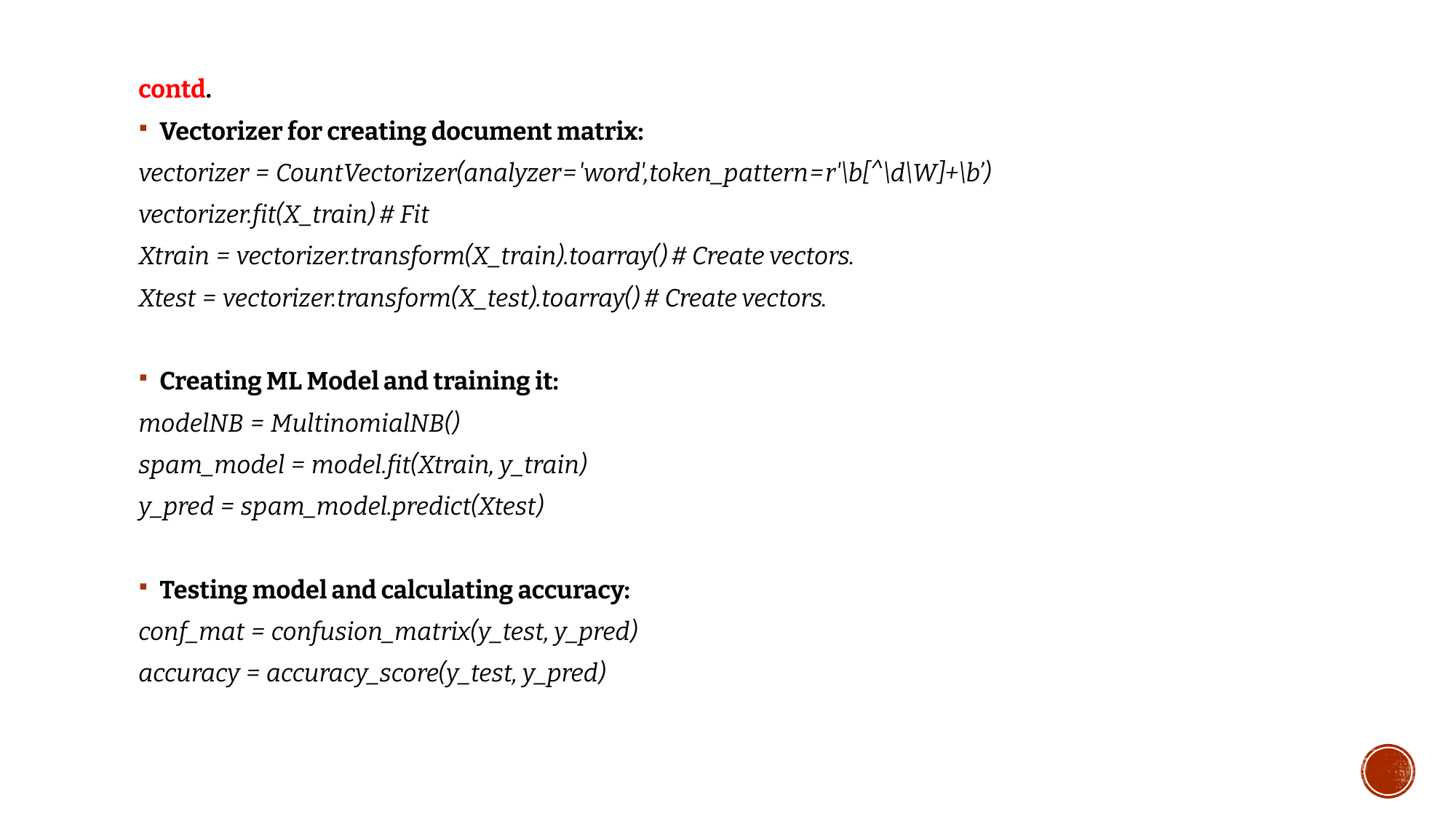

contd.
Vectorizer for creating document matrix:
vectorizer = CountVectorizer(analyzer='word',token_pattern=r'\b[^\d\W]+\b’)
vectorizer.fit(X_train) # Fit
Xtrain = vectorizer.transform(X_train).toarray() # Create vectors.
Xtest = vectorizer.transform(X_test).toarray() # Create vectors.

Creating ML Model and training it:
modelNB = MultinomialNB()
spam_model = model.fit(Xtrain, y_train)
y_pred = spam_model.predict(Xtest)

Testing model and calculating accuracy:
conf_mat = confusion_matrix(y_test, y_pred)
accuracy = accuracy_score(y_test, y_pred)